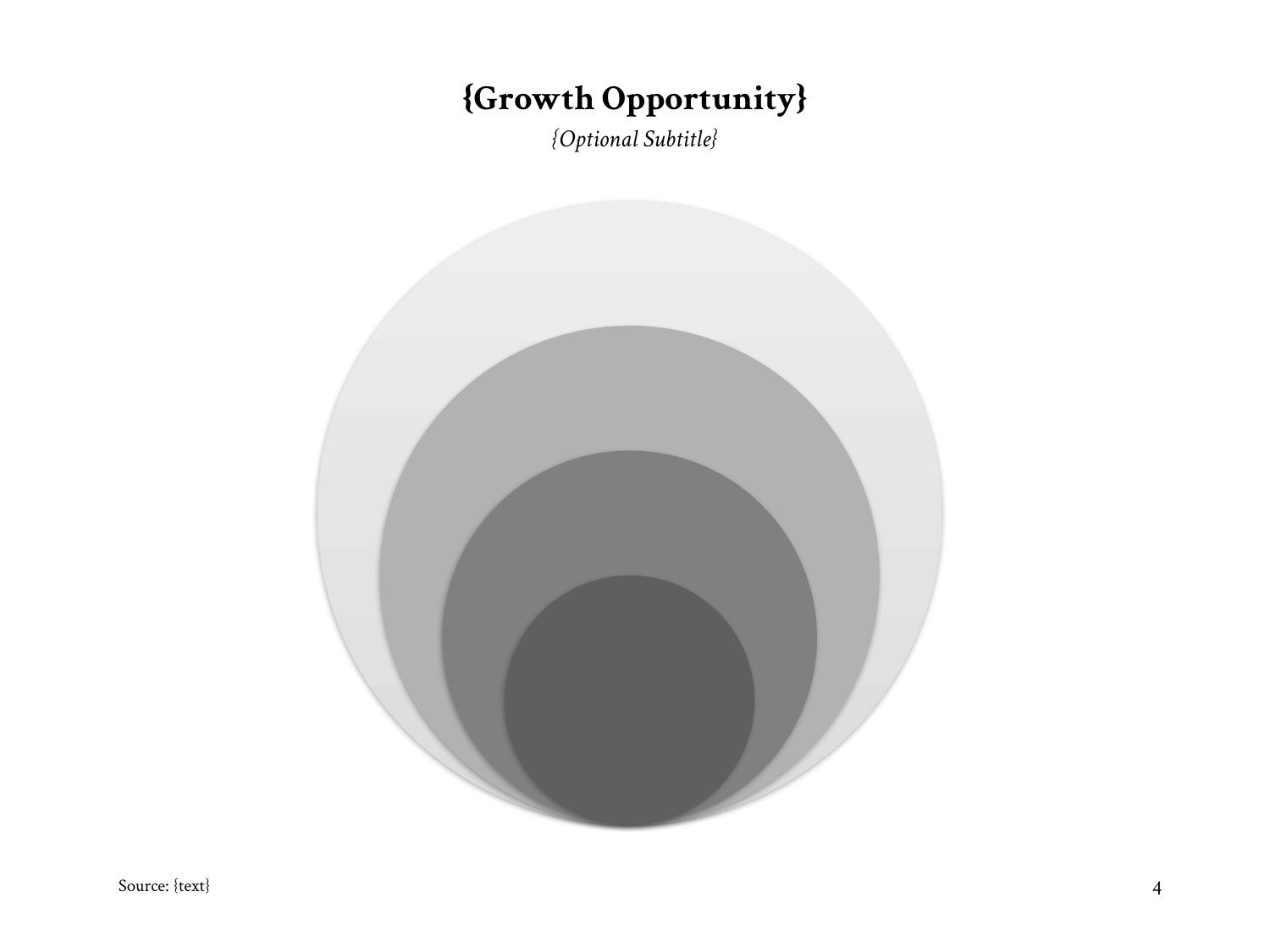

# {Growth Opportunity}
{Optional Subtitle}

Source: {text}
4